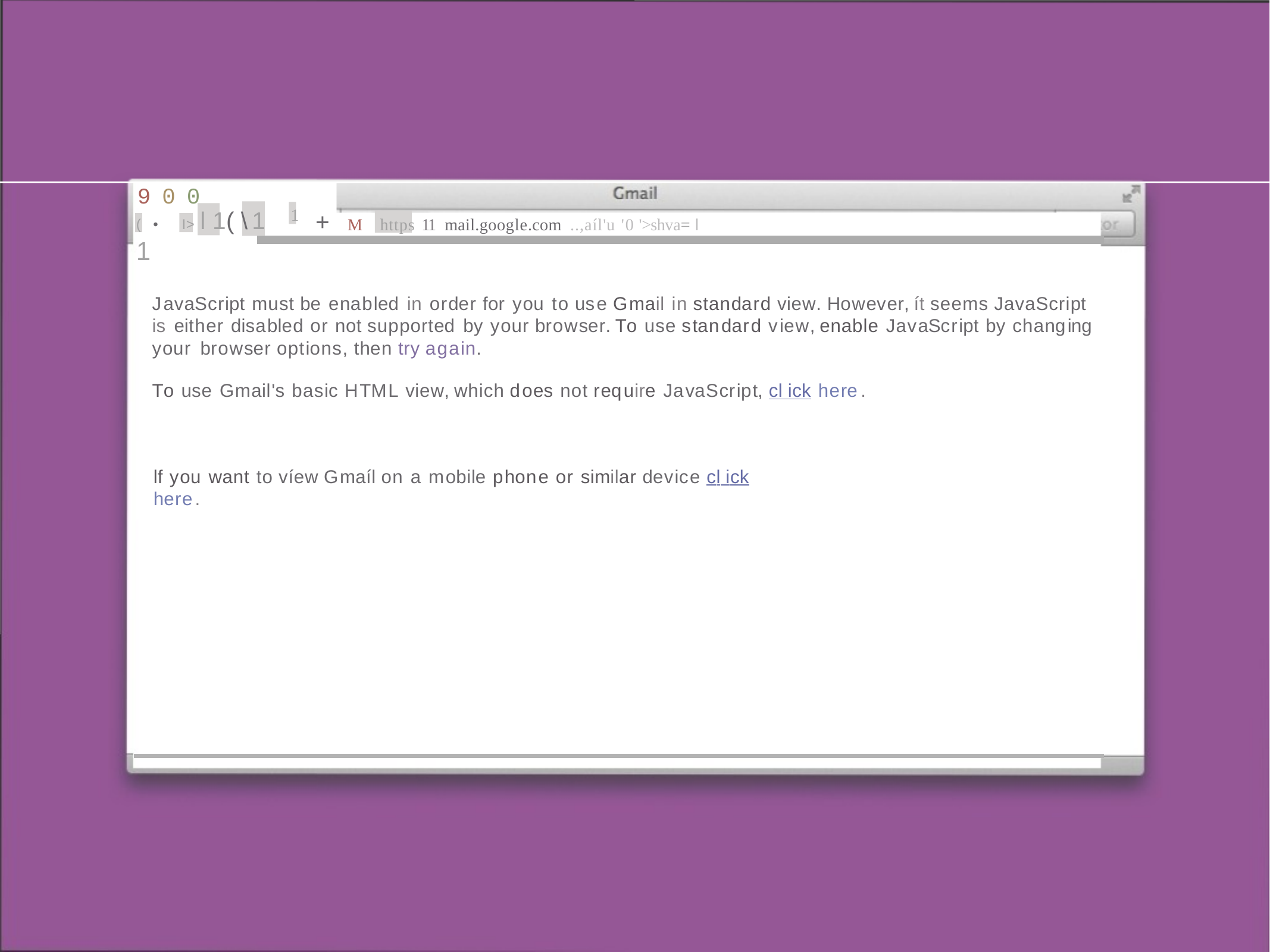

900

1
(  •	I> l1(\1 1
+	M  https 11  mail.google.com  ..,aíl'u '0 '>shva= l

JavaScript must be enabled in order for you to use Gmail in standard view.However,ít seems JavaScript is either disabled or not supported by your browser.To use standard view,enable JavaScript by changing your browser options, then try again.

To use Gmail's basic HTML view,whichdoes not require JavaScript,cl ick here.
lf you want to víew Gmaíl on a mobile phone or similar device cl ick here.